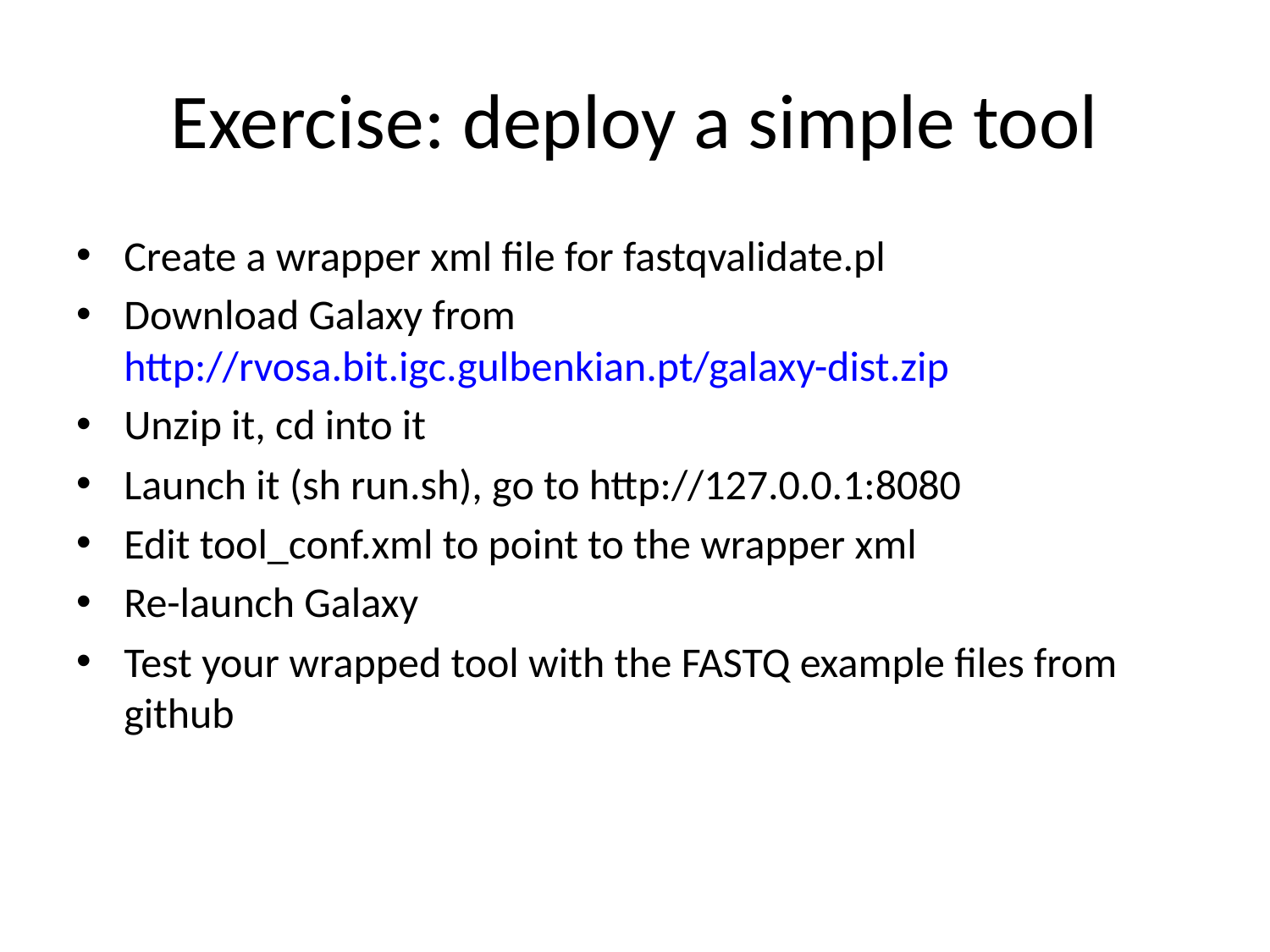

# Exercise: deploy a simple tool
Create a wrapper xml file for fastqvalidate.pl
Download Galaxy from http://rvosa.bit.igc.gulbenkian.pt/galaxy-dist.zip
Unzip it, cd into it
Launch it (sh run.sh), go to http://127.0.0.1:8080
Edit tool_conf.xml to point to the wrapper xml
Re-launch Galaxy
Test your wrapped tool with the FASTQ example files from github